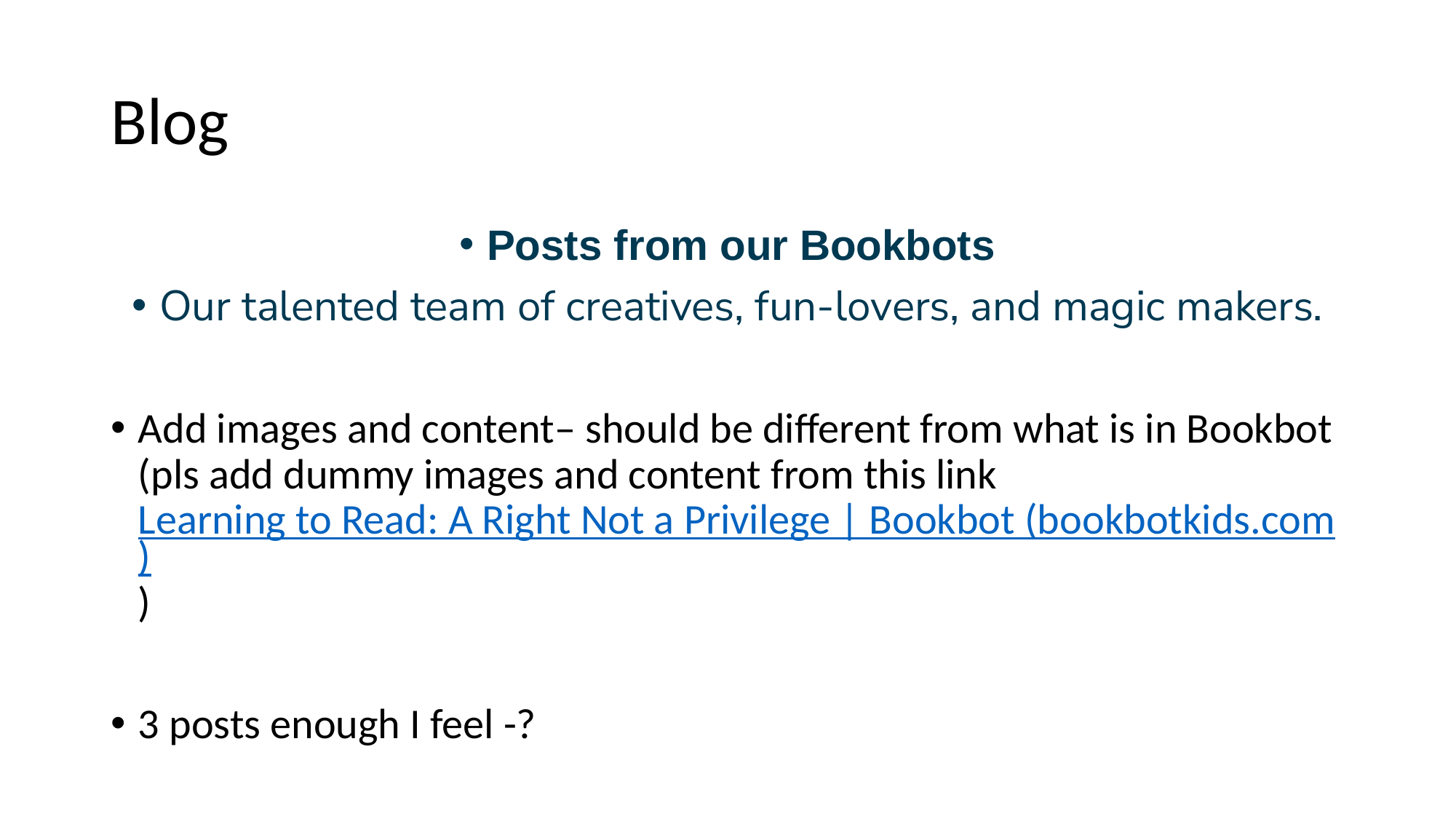

# Blog
Posts from our Bookbots
Our talented team of creatives, fun-lovers, and magic makers.

Add images and content– should be different from what is in Bookbot (pls add dummy images and content from this link Learning to Read: A Right Not a Privilege | Bookbot (bookbotkids.com))

3 posts enough I feel -?